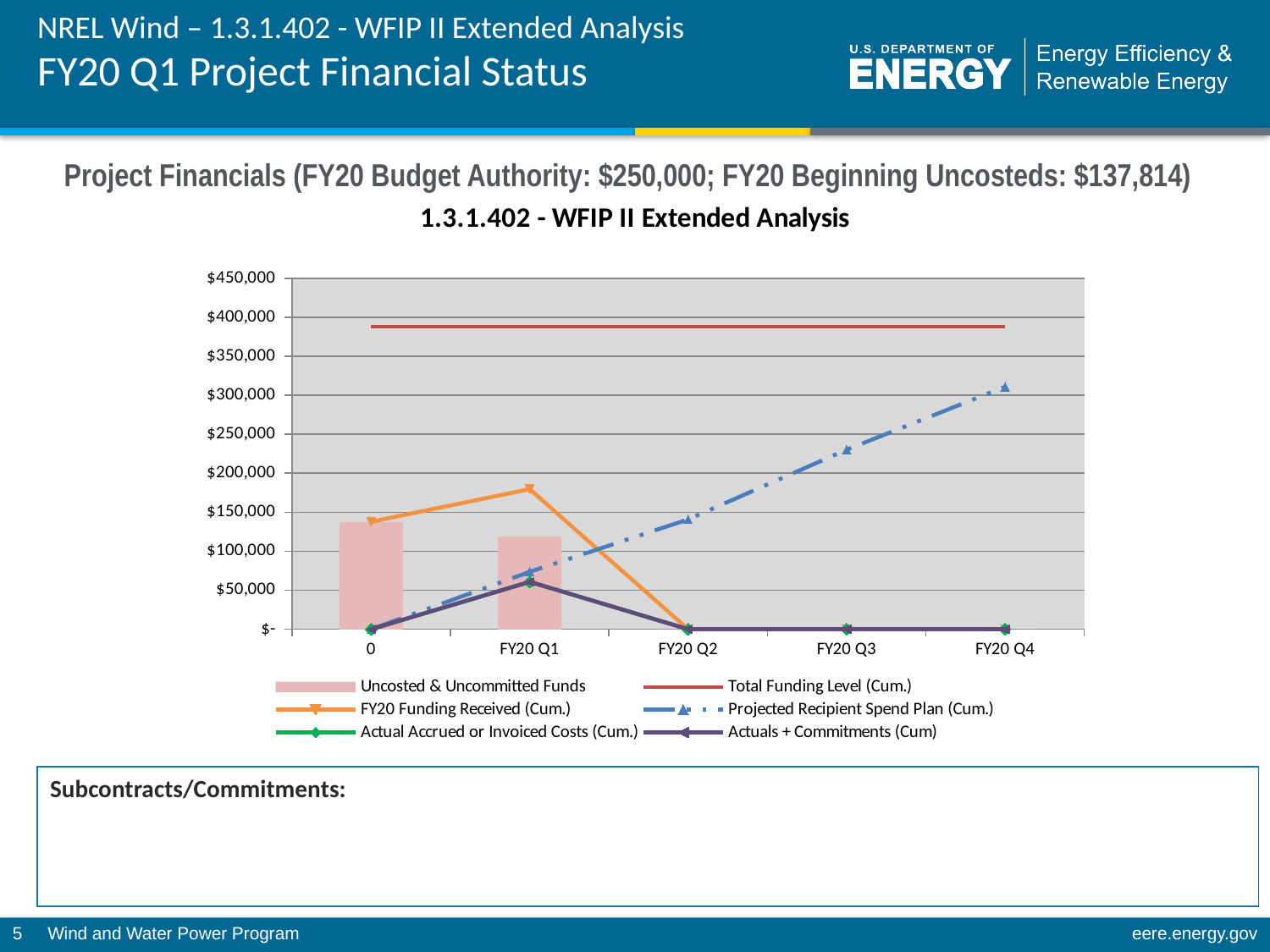

# NREL Wind – 1.3.1.402 - WFIP II Extended Analysis FY20 Q1 Project Financial Status
Project Financials (FY20 Budget Authority: $250,000; FY20 Beginning Uncosteds: $137,814)

### Chart

| Category | Uncosted & Uncommitted Funds | Total Funding Level (Cum.) | FY20 Funding Received (Cum.) | Projected Recipient Spend Plan (Cum.) | Actual Accrued or Invoiced Costs (Cum.) | Actuals + Commitments (Cum) |
|---|---|---|---|---|---|---|
| 0 | 137814.0 | 387814.0 | 137814.0 | 0.0 | 0.0 | 0.0 |
| FY20 Q1 | 118710.0 | 387814.0 | 179480.0 | 73506.0 | 60679.0 | 60770.0 |
| FY20 Q2 | 0.0 | 387814.0 | None | 140783.0 | None | None |
| FY20 Q3 | 0.0 | 387814.0 | None | 230171.0 | None | None |
| FY20 Q4 | 0.0 | 387814.0 | None | 310851.0 | None | None |
Subcontracts/Commitments: